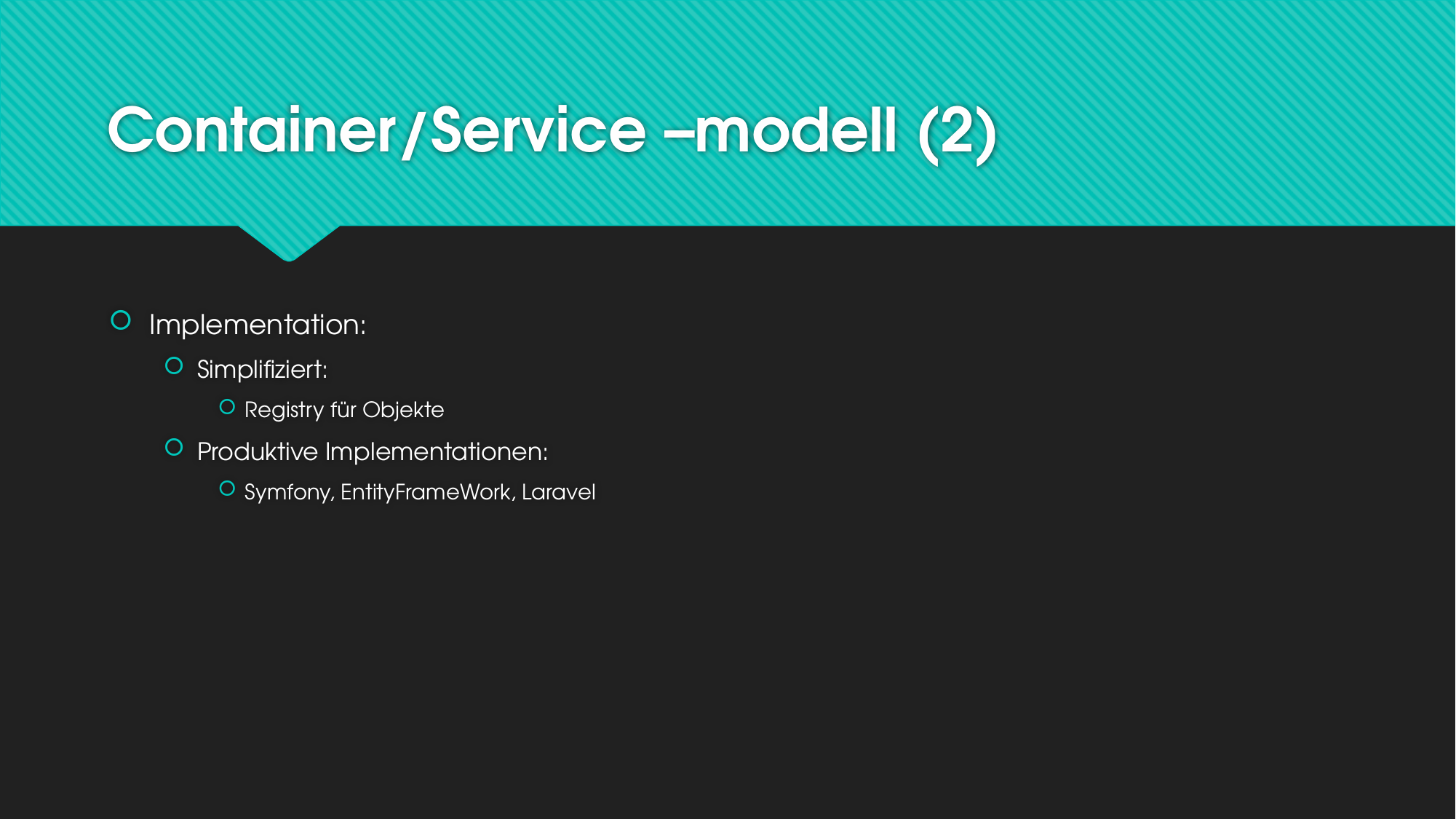

# Container/Service –modell (2)
Implementation:
Simplifiziert:
Registry für Objekte
Produktive Implementationen:
Symfony, EntityFrameWork, Laravel